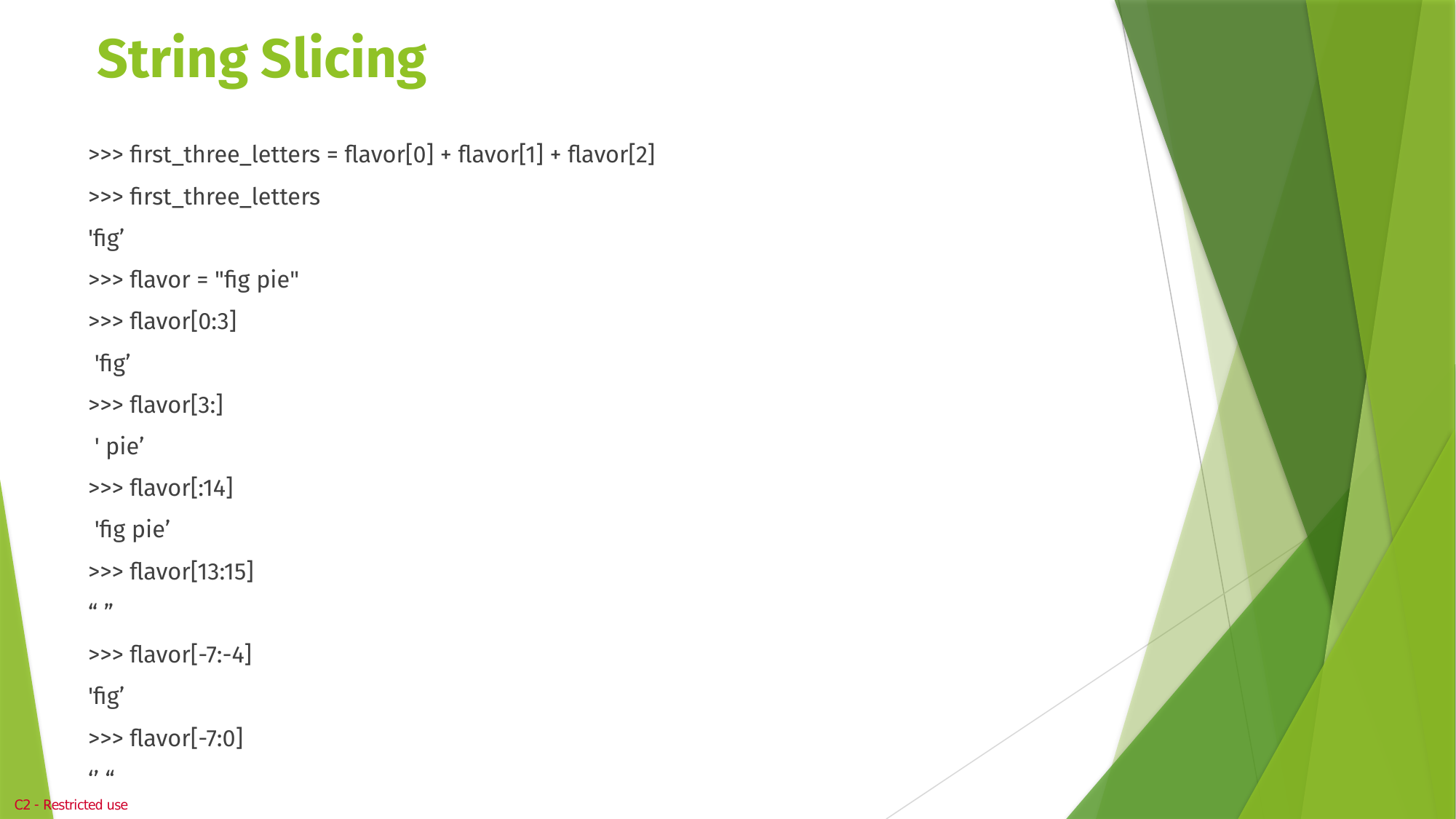

# String Slicing
>>> first_three_letters = flavor[0] + flavor[1] + flavor[2]
>>> first_three_letters
'fig’
>>> flavor = "fig pie"
>>> flavor[0:3]
 'fig’
>>> flavor[3:]
 ' pie’
>>> flavor[:14]
 'fig pie’
>>> flavor[13:15]
“ ”
>>> flavor[-7:-4]
'fig’
>>> flavor[-7:0]
‘’ “